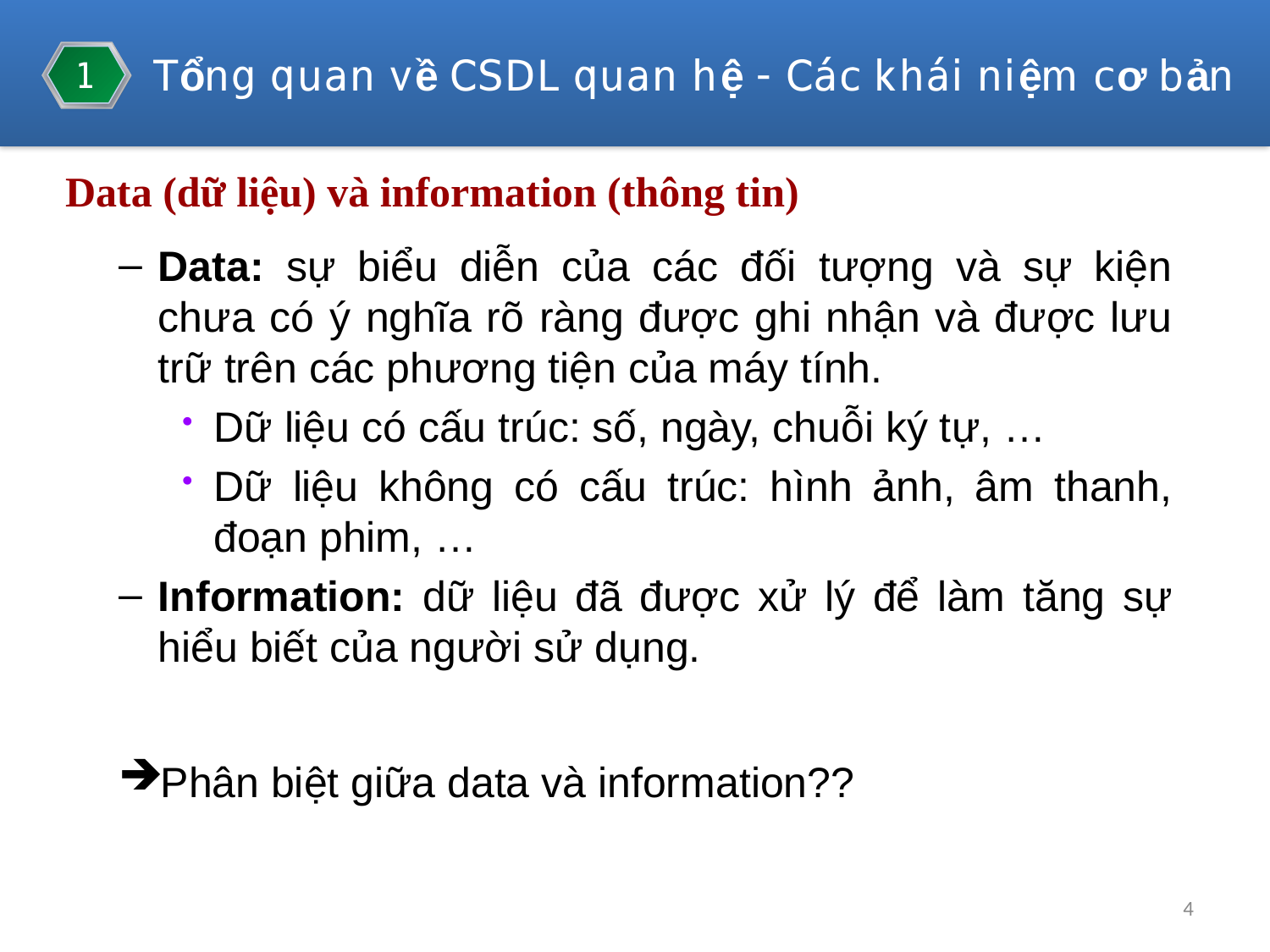

1
Tổng quan về CSDL quan hệ - Các khái niệm cơ bản
Data (dữ liệu) và information (thông tin)
Data: sự biểu diễn của các đối tượng và sự kiện chưa có ý nghĩa rõ ràng được ghi nhận và được lưu trữ trên các phương tiện của máy tính.
Dữ liệu có cấu trúc: số, ngày, chuỗi ký tự, …
Dữ liệu không có cấu trúc: hình ảnh, âm thanh, đoạn phim, …
Information: dữ liệu đã được xử lý để làm tăng sự hiểu biết của người sử dụng.

Phân biệt giữa data và information??

4